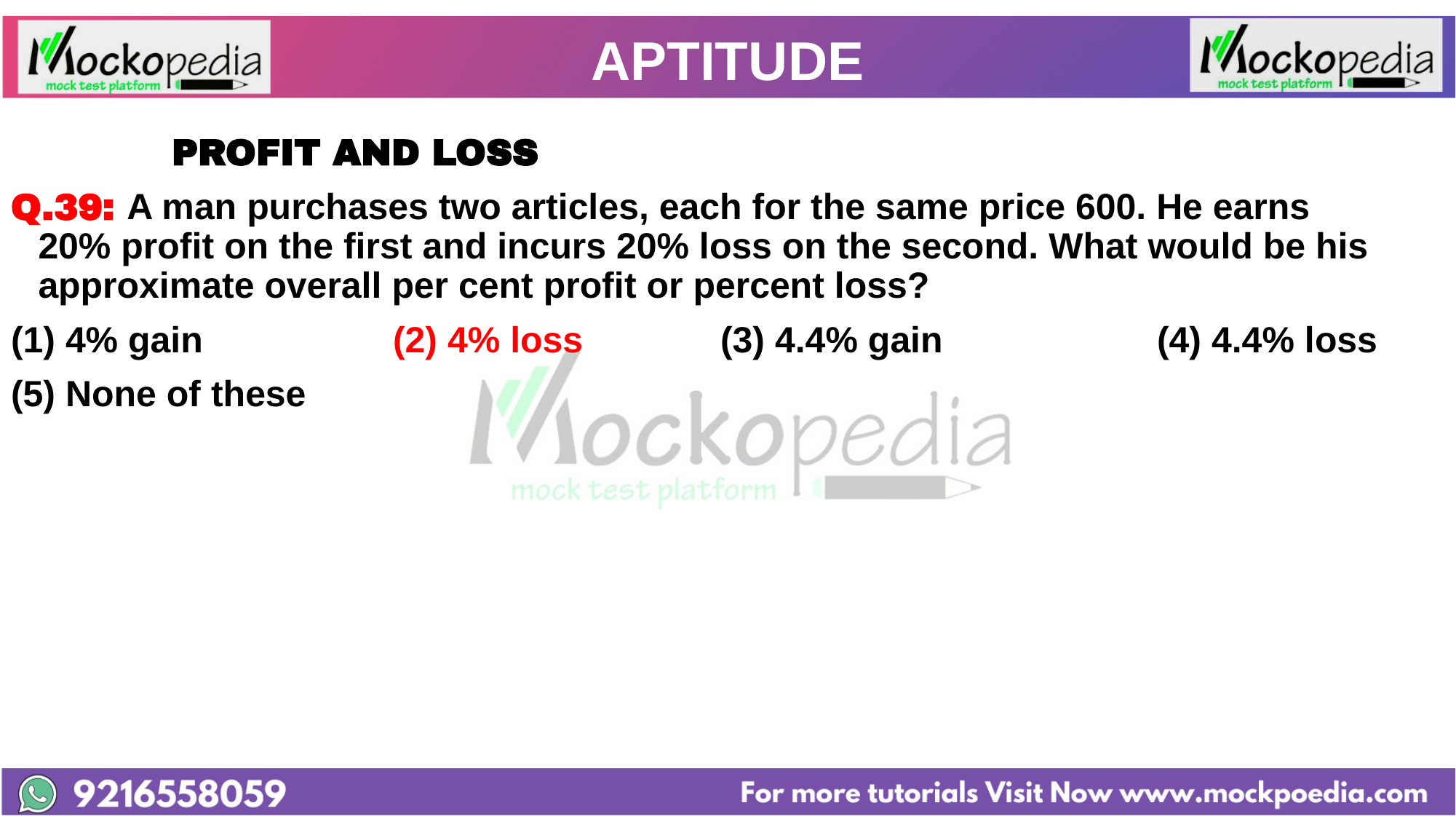

# APTITUDE
		  PROFIT AND LOSS
Q.39: A man purchases two articles, each for the same price 600. He earns 20% profit on the first and incurs 20% loss on the second. What would be his approximate overall per cent profit or percent loss?
4% gain 		(2) 4% loss 		(3) 4.4% gain 		(4) 4.4% loss
(5) None of these